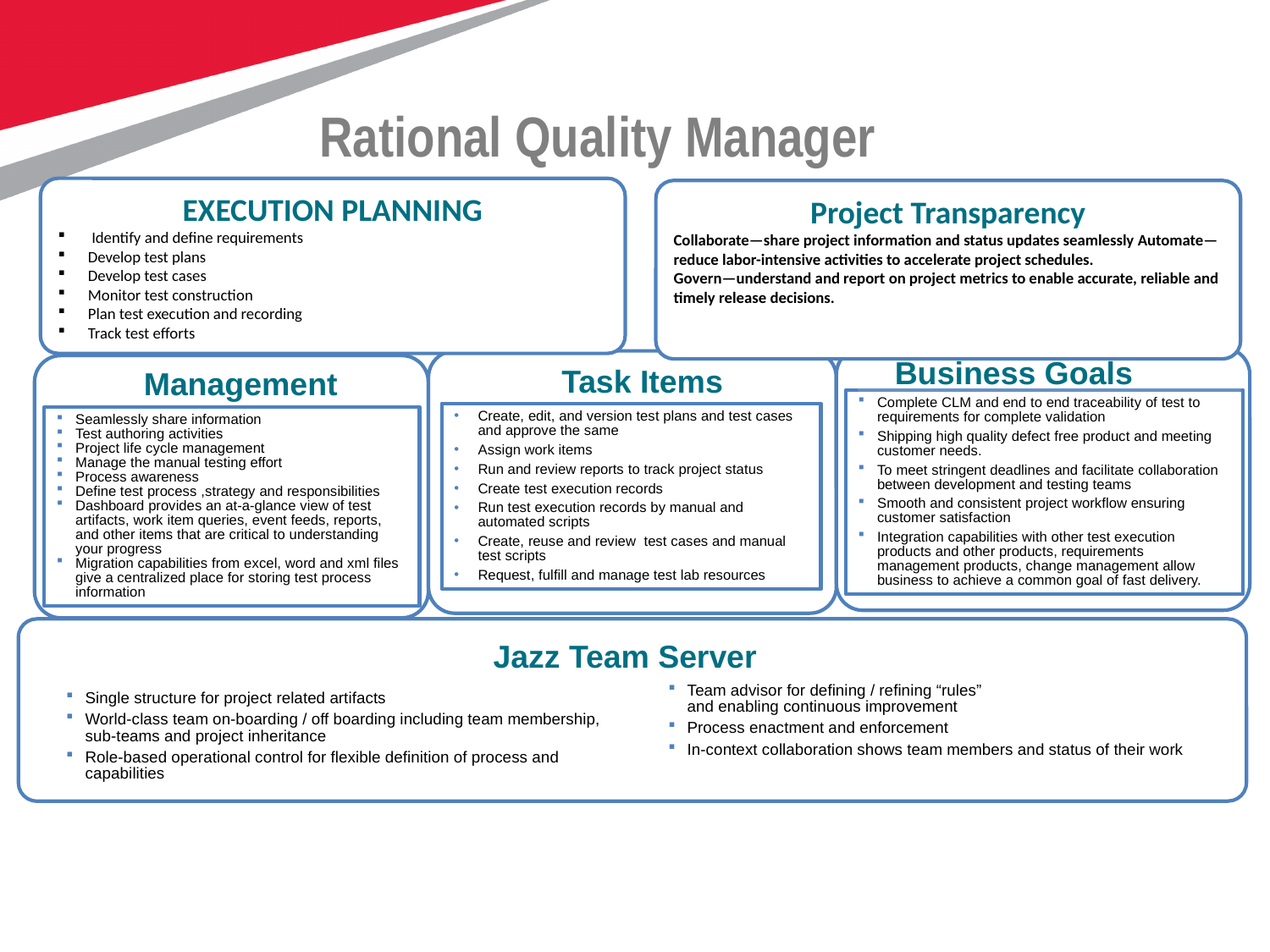

Rational Quality Manager
EXECUTION PLANNING
 Identify and define requirements
Develop test plans
Develop test cases
Monitor test construction
Plan test execution and recording
Track test efforts
Project Transparency
Collaborate—share project information and status updates seamlessly Automate—reduce labor-intensive activities to accelerate project schedules.
Govern—understand and report on project metrics to enable accurate, reliable and timely release decisions.

Business Goals

Task Items

Management
Complete CLM and end to end traceability of test to requirements for complete validation
Shipping high quality defect free product and meeting customer needs.
To meet stringent deadlines and facilitate collaboration between development and testing teams
Smooth and consistent project workflow ensuring customer satisfaction
Integration capabilities with other test execution products and other products, requirements management products, change management allow business to achieve a common goal of fast delivery.
Create, edit, and version test plans and test cases and approve the same
Assign work items
Run and review reports to track project status
Create test execution records
Run test execution records by manual and automated scripts
Create, reuse and review  test cases and manual test scripts
Request, fulfill and manage test lab resources
Seamlessly share information
Test authoring activities
Project life cycle management
Manage the manual testing effort
Process awareness
Define test process ,strategy and responsibilities
Dashboard provides an at-a-glance view of test artifacts, work item queries, event feeds, reports, and other items that are critical to understanding your progress
Migration capabilities from excel, word and xml files give a centralized place for storing test process information

Jazz Team Server
Team advisor for defining / refining “rules”
and enabling continuous improvement
Process enactment and enforcement
In-context collaboration shows team members and status of their work

Single structure for project related artifacts
World-class team on-boarding / off boarding including team membership, sub-teams and project inheritance
Role-based operational control for flexible definition of process and capabilities